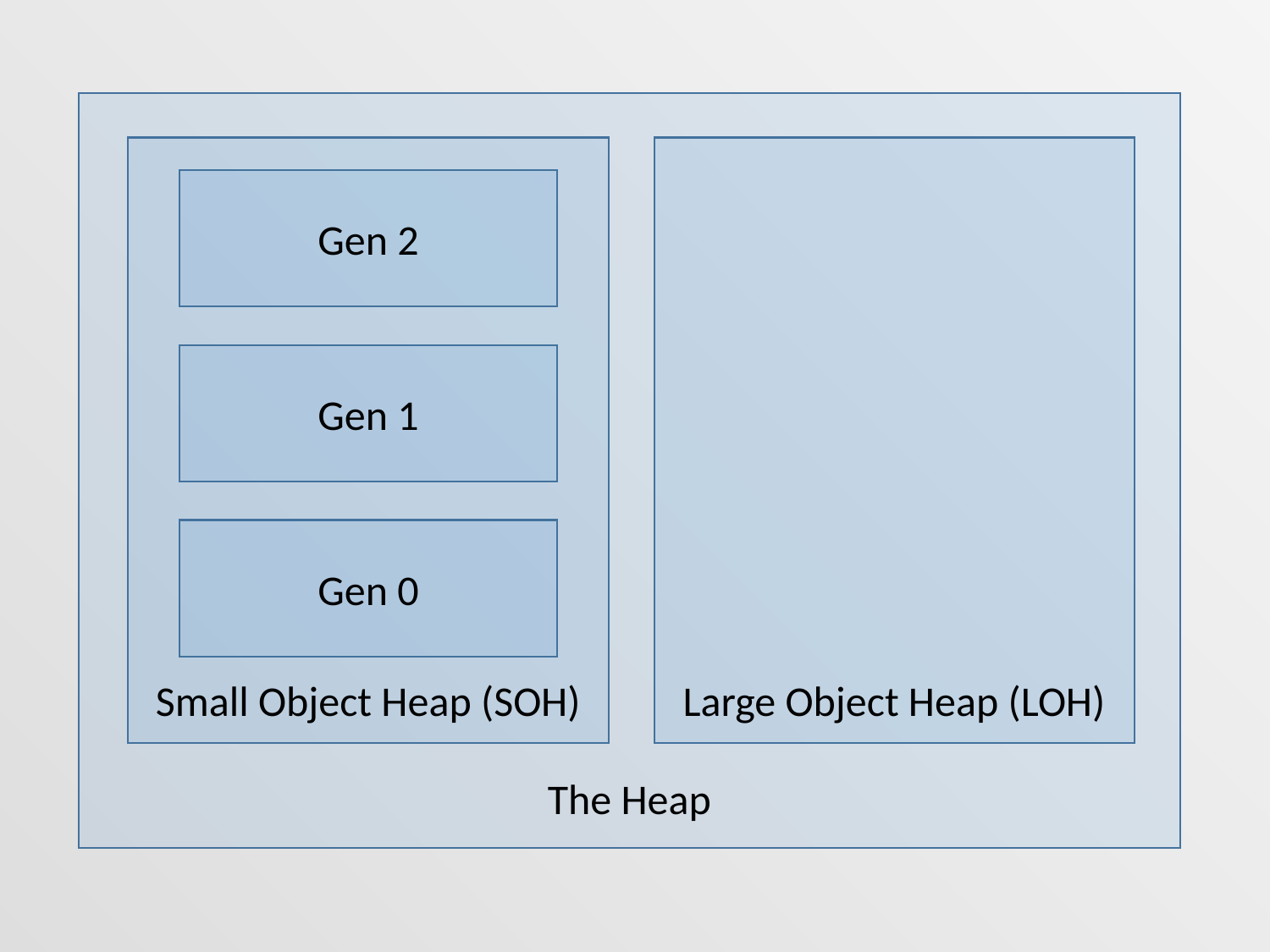

The Heap

Large Object Heap (LOH)
Small Object Heap (SOH)
Gen 2
Gen 1
Gen 0